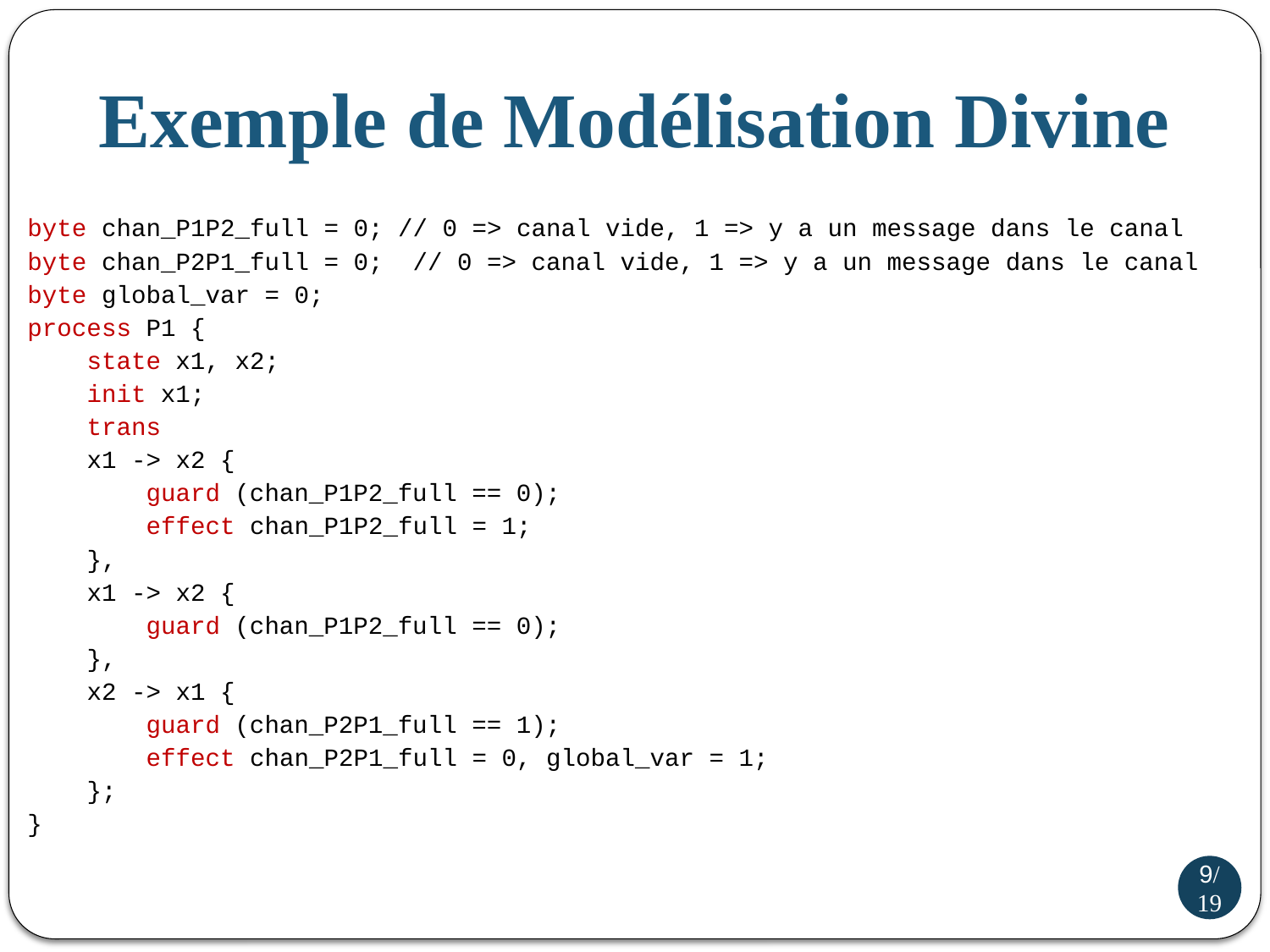

# Exemple de Modélisation Divine
byte chan_P1P2_full = 0; // 0 => canal vide, 1 => y a un message dans le canal
byte chan_P2P1_full = 0;  // 0 => canal vide, 1 => y a un message dans le canal
byte global_var = 0;
process P1 {
    state x1, x2;
    init x1;
    trans
    x1 -> x2 {
        guard (chan_P1P2_full == 0);
        effect chan_P1P2_full = 1;
    },
    x1 -> x2 {
        guard (chan_P1P2_full == 0);
    },
    x2 -> x1 {
        guard (chan_P2P1_full == 1);
        effect chan_P2P1_full = 0, global_var = 1;
    };
}

9/19